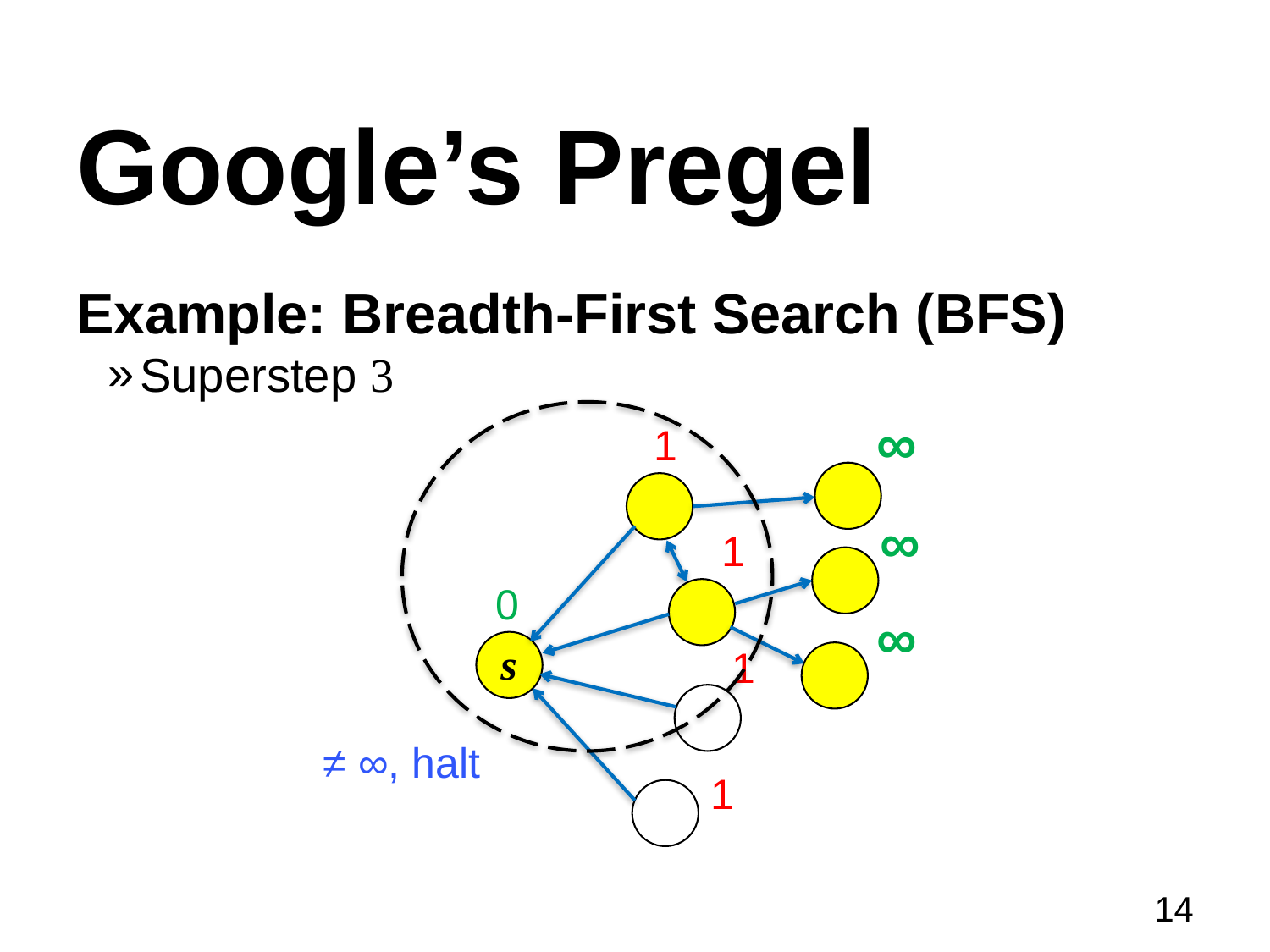

# Google’s Pregel
Example: Breadth-First Search (BFS)
Superstep 3

∞
1

∞
1

0

∞
s

1

≠ ∞, halt
1

14